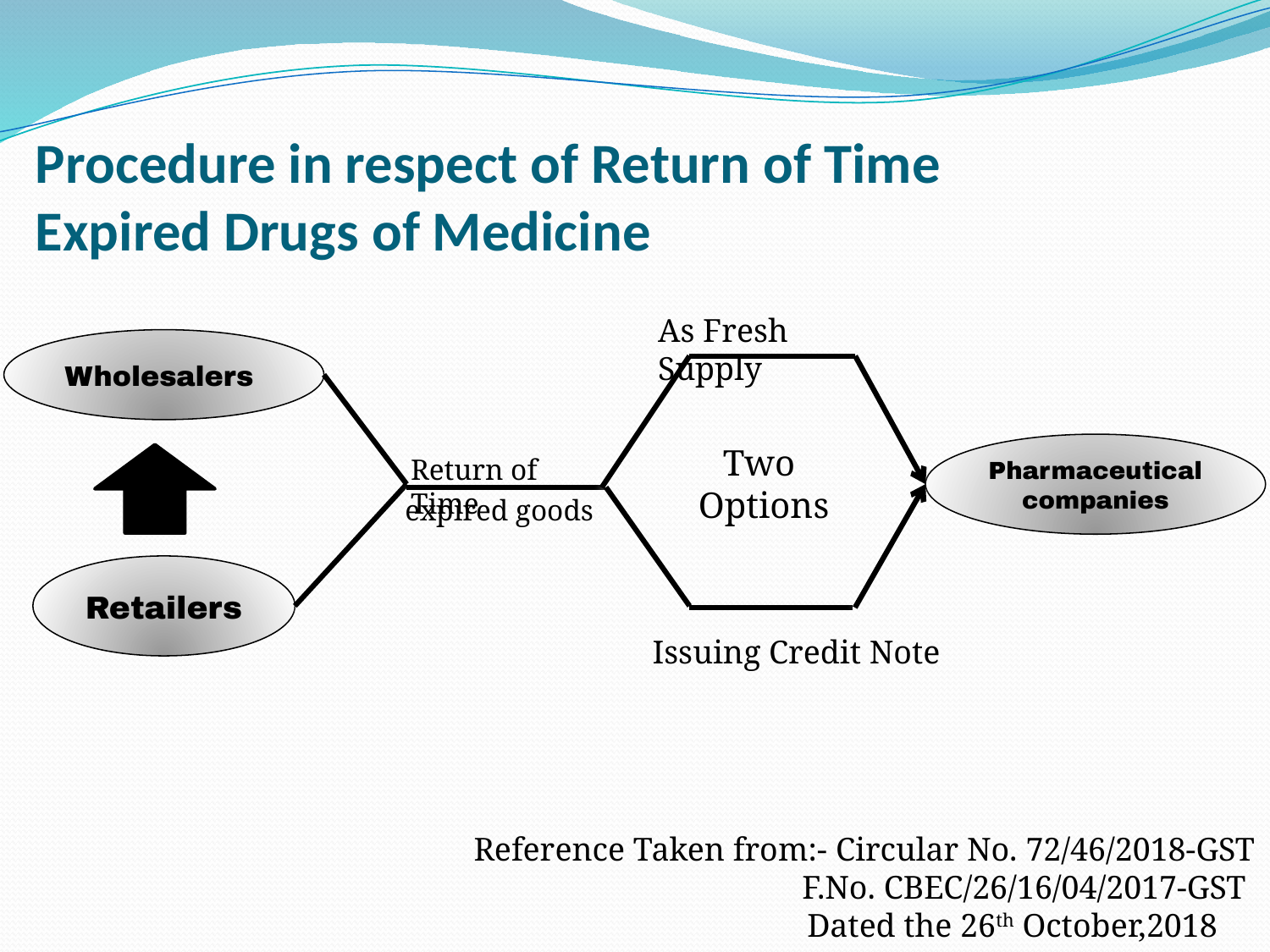

# Procedure in respect of Return of Time Expired Drugs of Medicine
As Fresh Supply
Wholesalers
Two
Options
Pharmaceutical
companies

Return of Time
expired goods
Retailers
Issuing Credit Note
Reference Taken from:- Circular No. 72/46/2018-GST
		         F.No. CBEC/26/16/04/2017-GST
	                         Dated the 26th October,2018